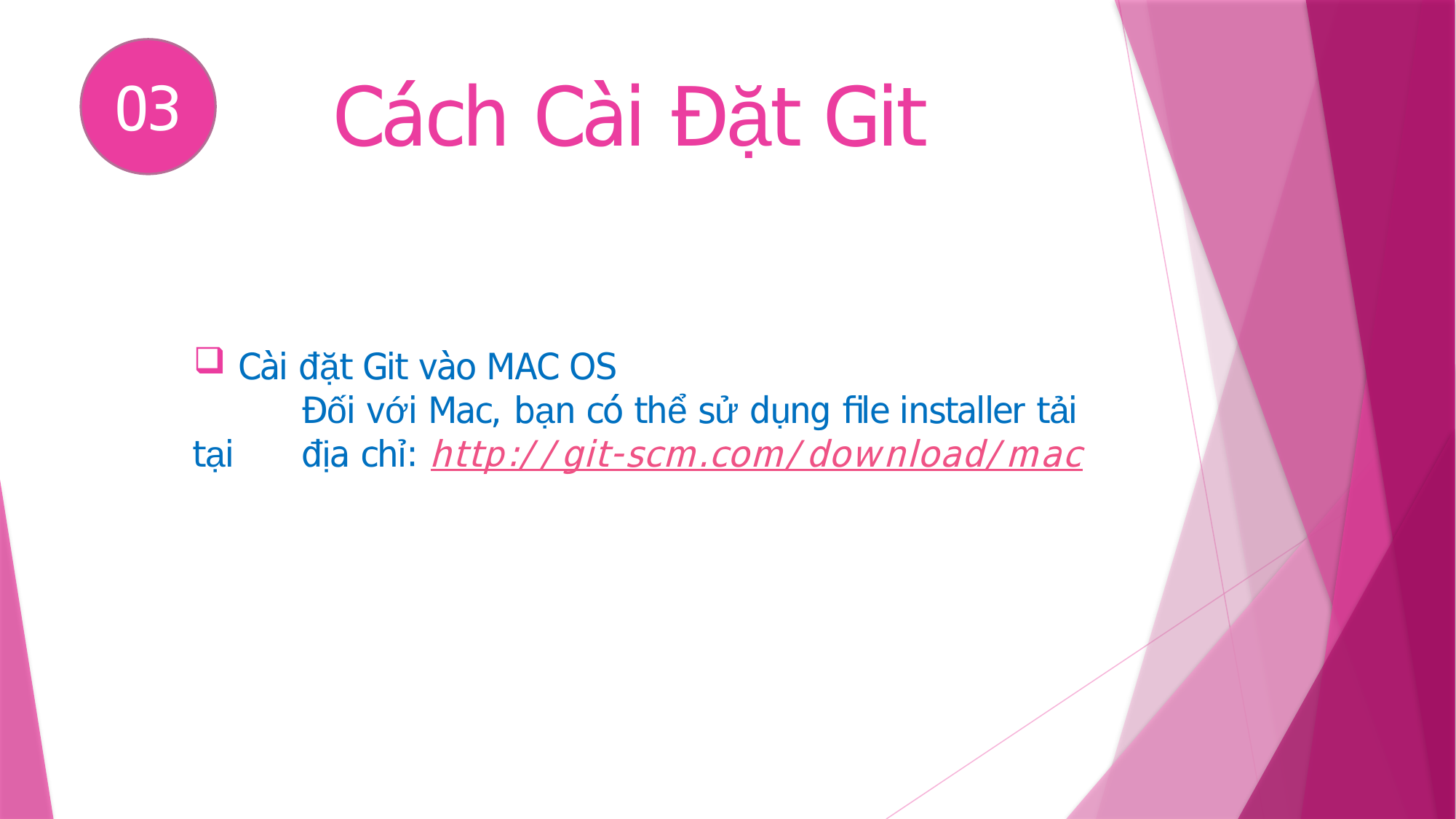

03
# Cách Cài Đặt Git

 Cài đặt Git vào MAC OS
	Đối với Mac, bạn có thể sử dụng file installer tải tại 	địa chỉ: http://git-scm.com/download/mac